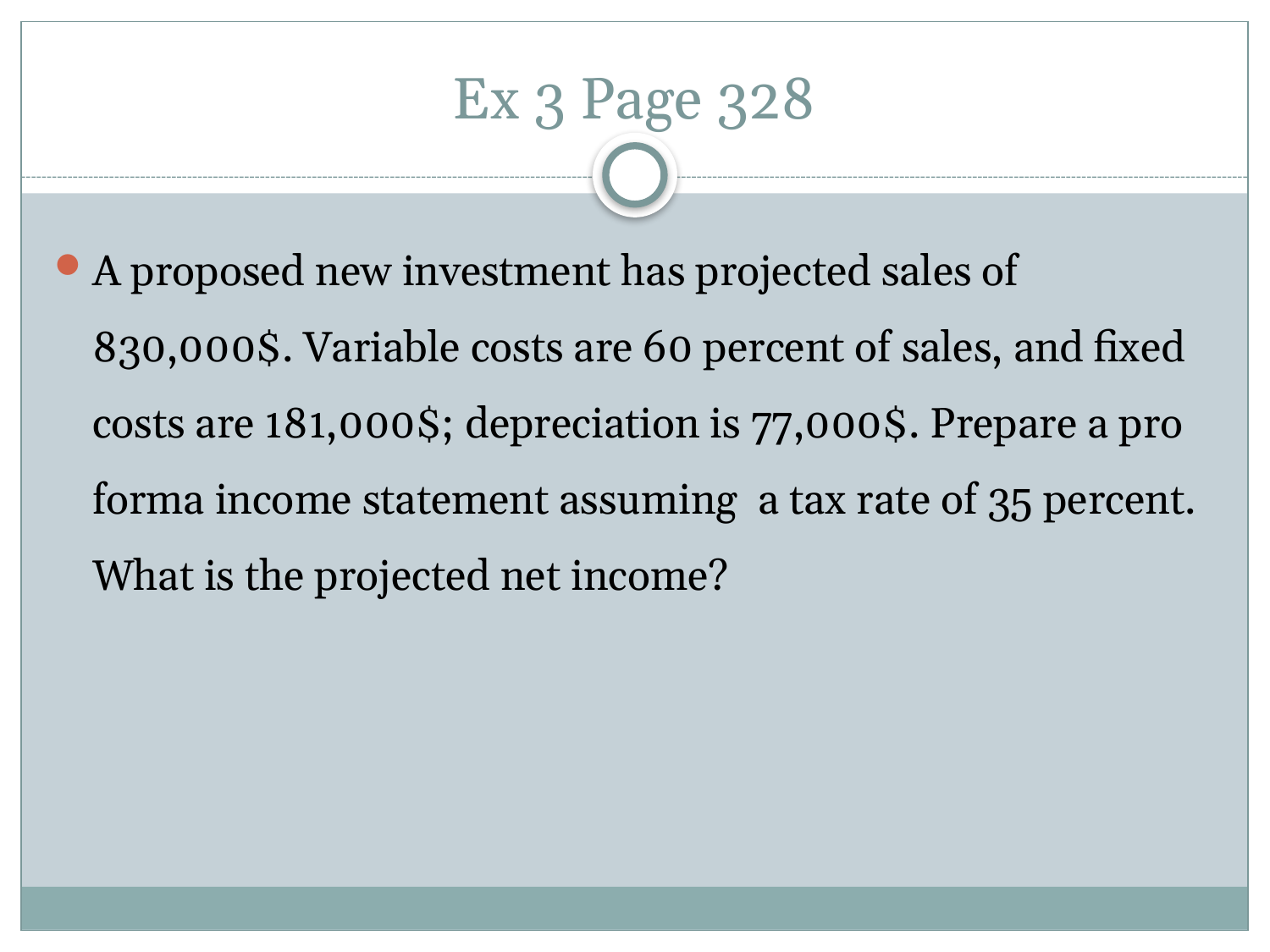

# Ex 3 Page 328
A proposed new investment has projected sales of 830,000$. Variable costs are 60 percent of sales, and fixed costs are 181,000$; depreciation is 77,000$. Prepare a pro forma income statement assuming  a tax rate of 35 percent. What is the projected net income?